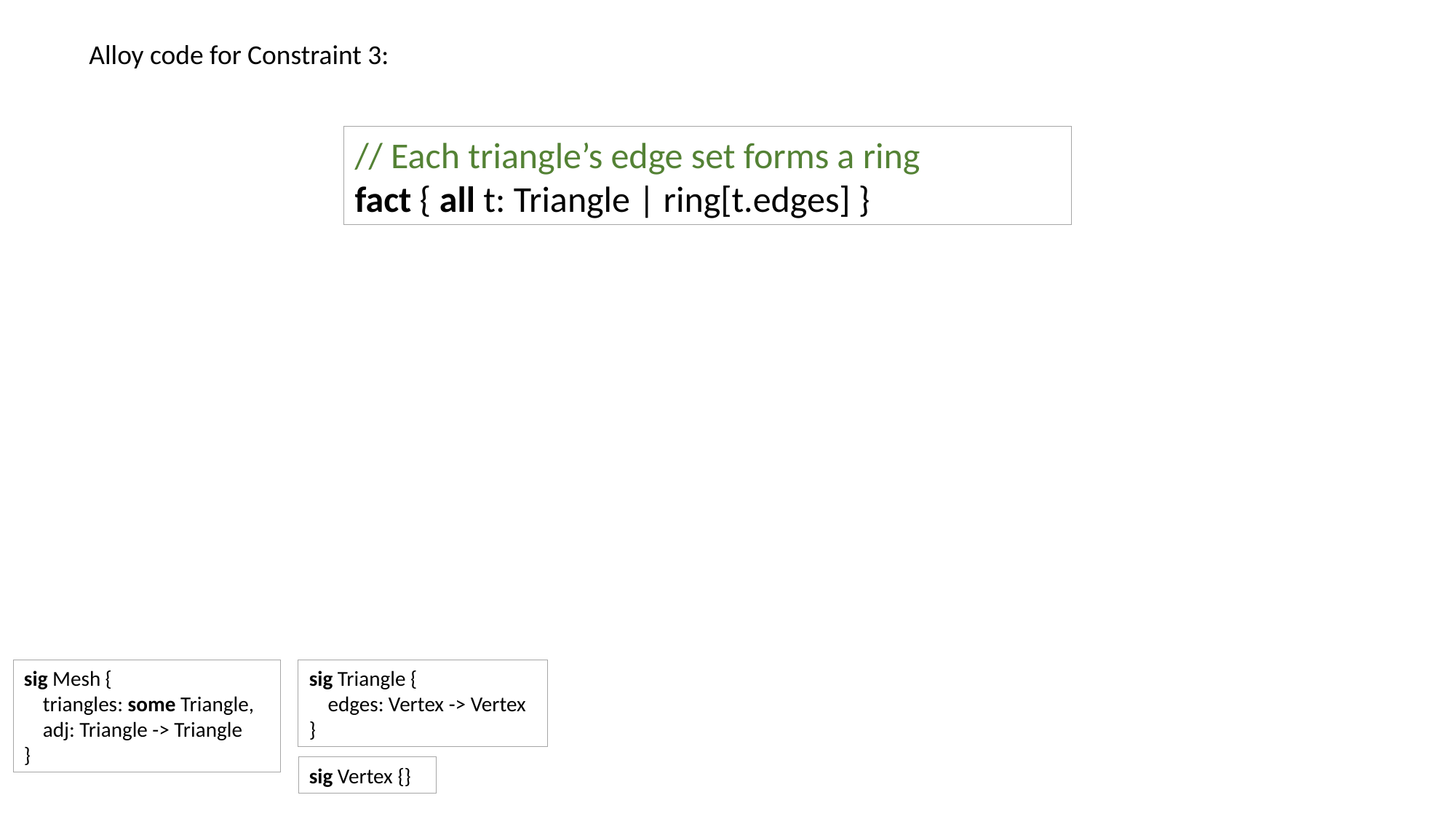

Alloy code for Constraint 3:
// Each triangle’s edge set forms a ring
fact { all t: Triangle | ring[t.edges] }
sig Mesh {
    triangles: some Triangle,
    adj: Triangle -> Triangle
}
sig Triangle {
    edges: Vertex -> Vertex
}
sig Vertex {}